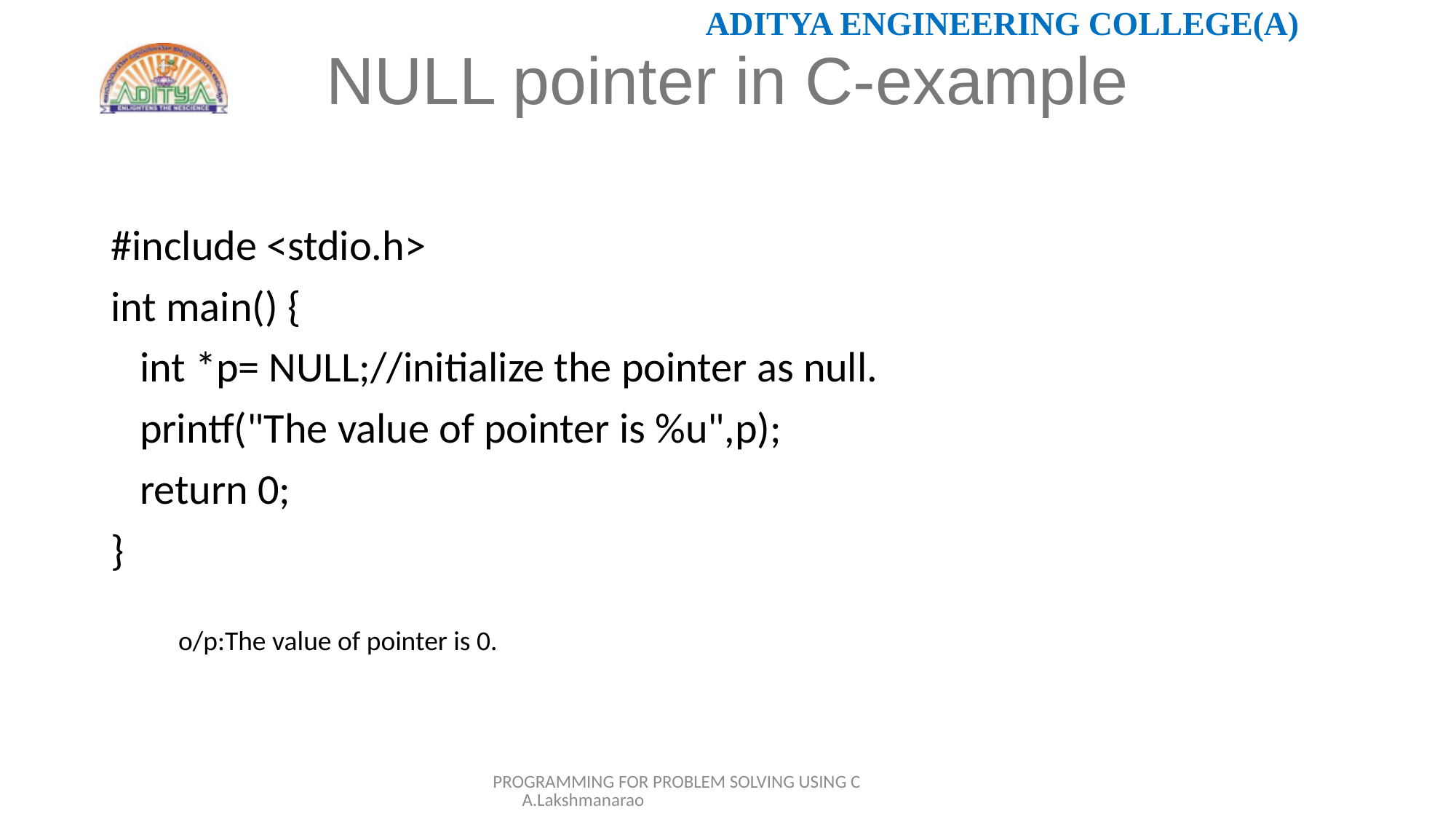

# NULL pointer in C-example
#include <stdio.h>
int main() {
   int *p= NULL;//initialize the pointer as null.
   printf("The value of pointer is %u",p);
   return 0;
}
o/p:The value of pointer is 0.
PROGRAMMING FOR PROBLEM SOLVING USING C                               A.Lakshmanarao